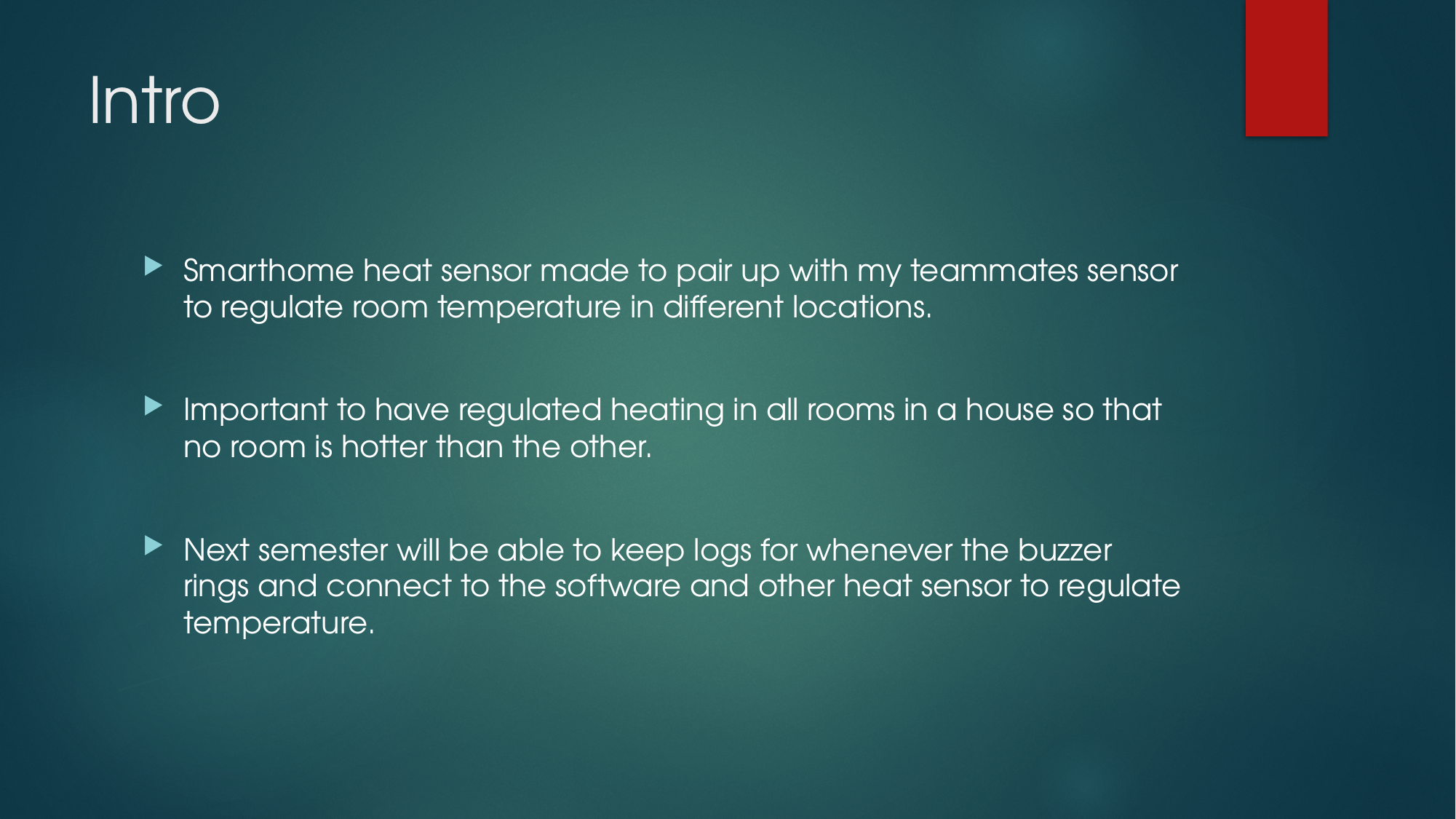

# Intro
Smarthome heat sensor made to pair up with my teammates sensor to regulate room temperature in different locations.

Important to have regulated heating in all rooms in a house so that no room is hotter than the other.

Next semester will be able to keep logs for whenever the buzzer rings and connect to the software and other heat sensor to regulate temperature.